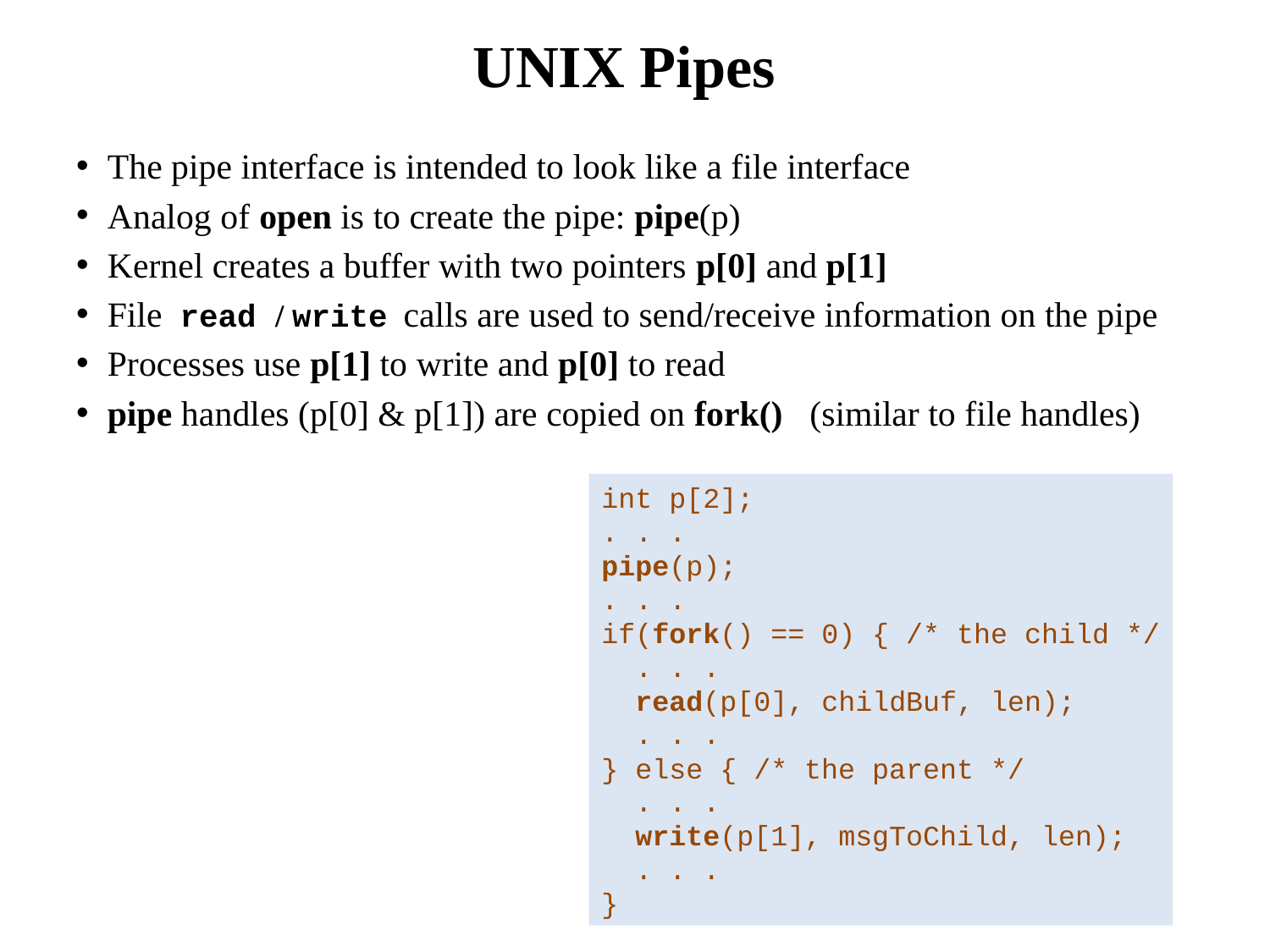

# UNIX Pipes
The pipe interface is intended to look like a file interface
Analog of open is to create the pipe: pipe(p)
Kernel creates a buffer with two pointers p[0] and p[1]
File  read / write  calls are used to send/receive information on the pipe
Processes use p[1] to write and p[0] to read
pipe handles (p[0] & p[1]) are copied on fork()   (similar to file handles)
int p[2];
. . .
pipe(p);
. . .
if(fork() == 0) { /* the child */
  . . .
  read(p[0], childBuf, len);
  . . .
} else { /* the parent */
  . . .
  write(p[1], msgToChild, len);
  . . .
}